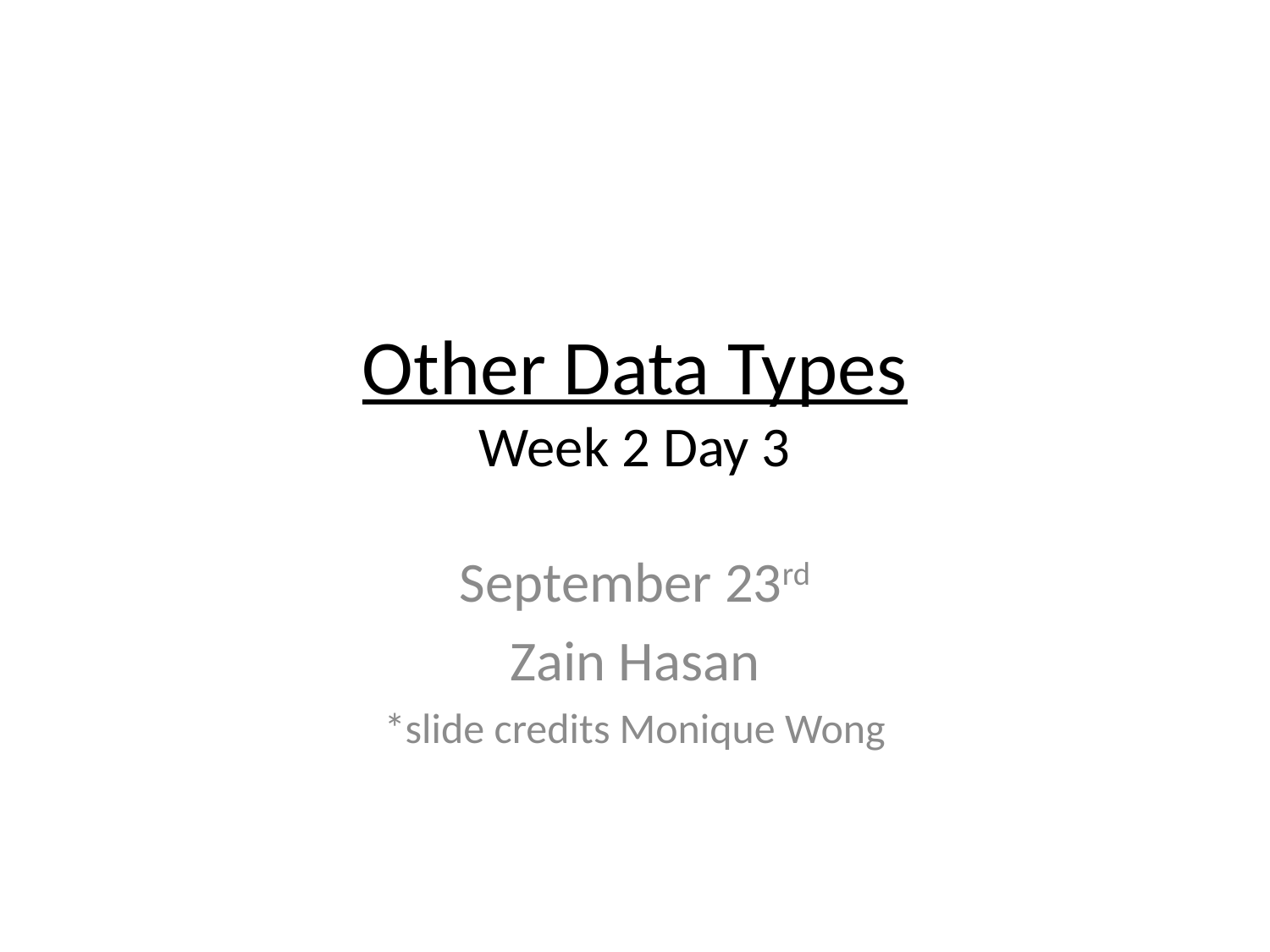

# Other Data Types Week 2 Day 3
September 23rd
Zain Hasan
*slide credits Monique Wong